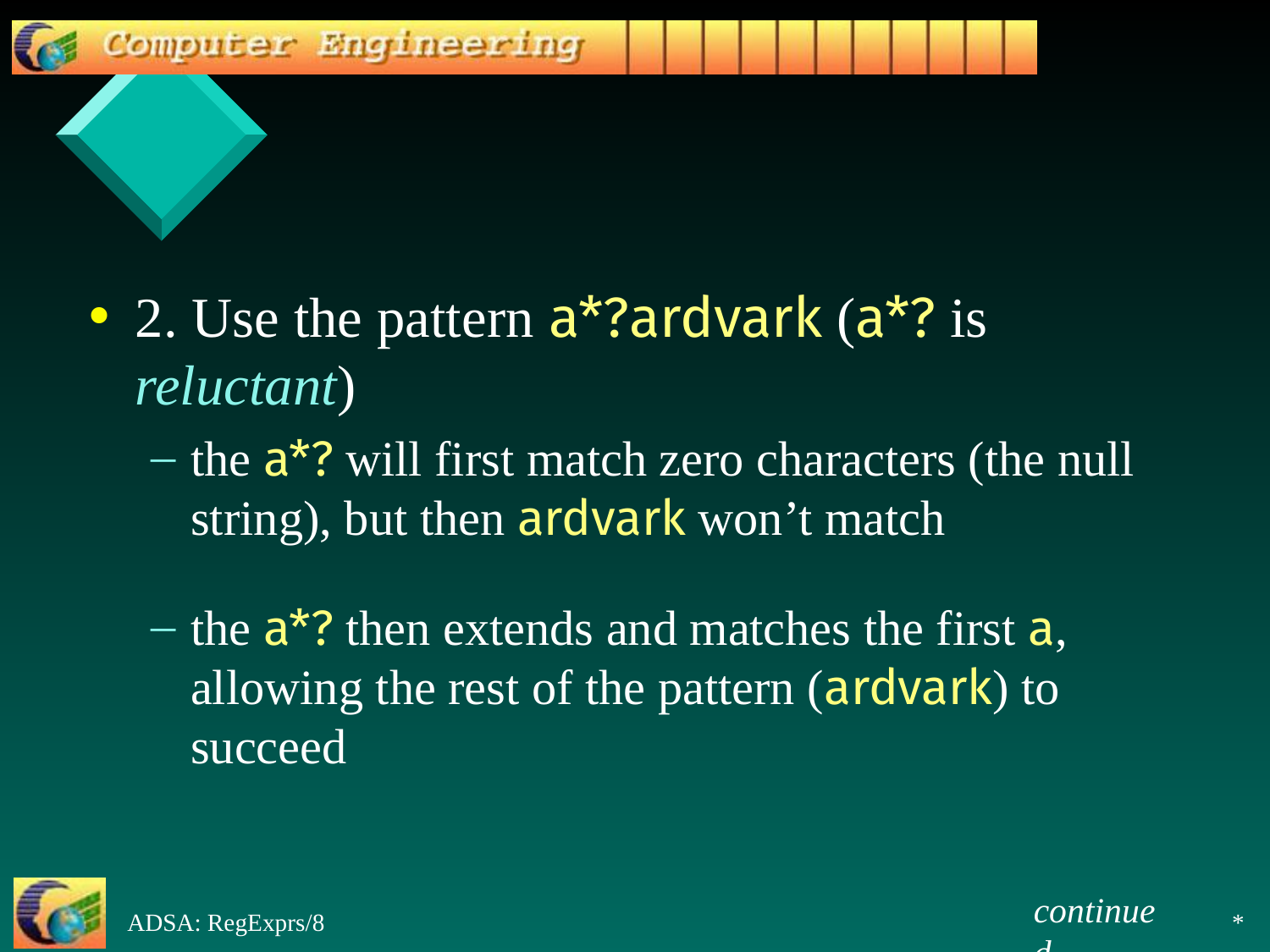

2. Use the pattern a*?ardvark (a*? is reluctant)
the a*? will first match zero characters (the null string), but then ardvark won’t match

the a*? then extends and matches the first a, allowing the rest of the pattern (ardvark) to succeed
continued